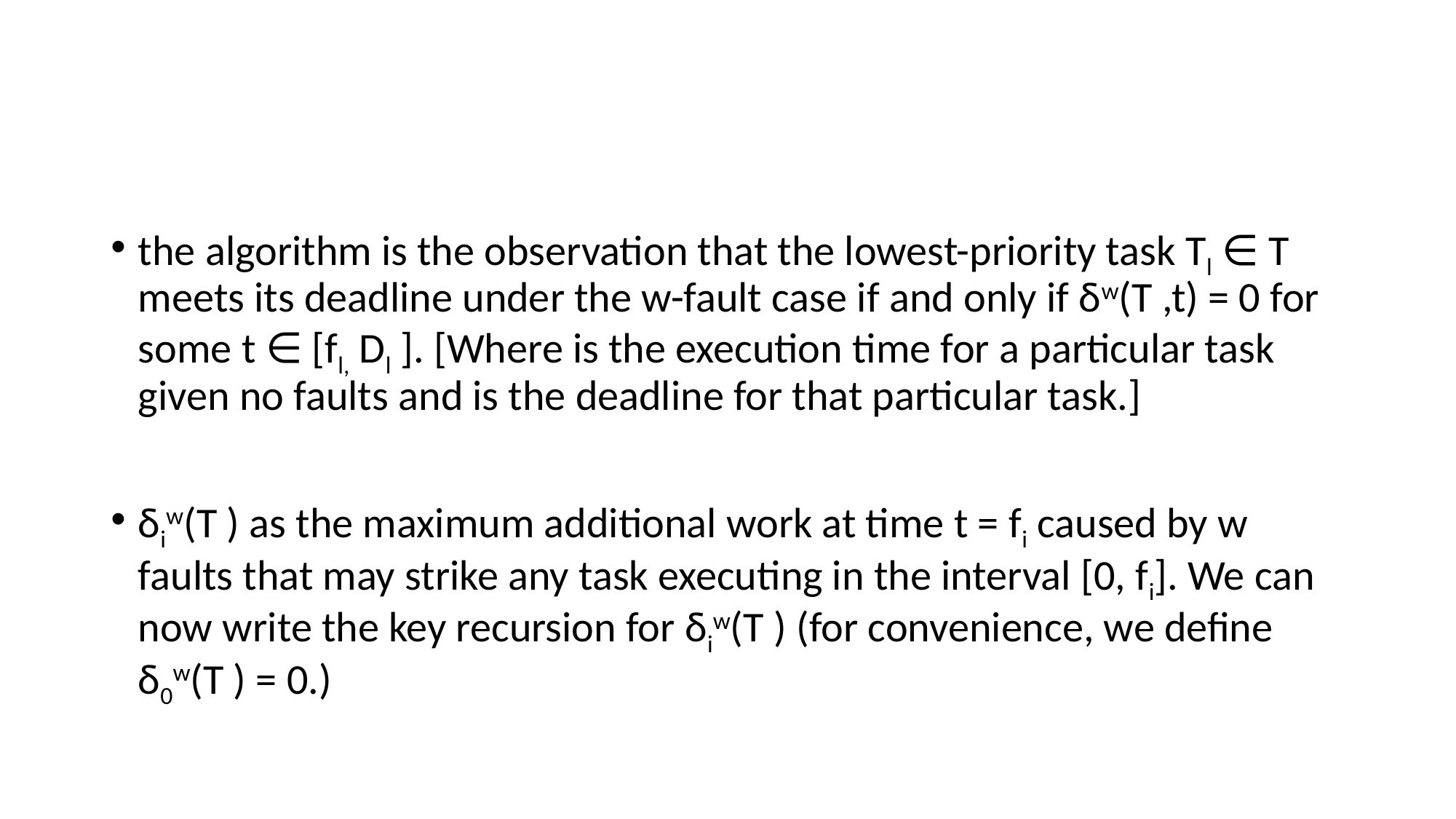

#
the algorithm is the observation that the lowest-priority task Tl ∈ T meets its deadline under the w-fault case if and only if δw(T ,t) = 0 for some t ∈ [fl, Dl ]. [Where is the execution time for a particular task given no faults and is the deadline for that particular task.]

δiw(T ) as the maximum additional work at time t = fi caused by w faults that may strike any task executing in the interval [0, fi]. We can now write the key recursion for δiw(T ) (for convenience, we define δ0w(T ) = 0.)